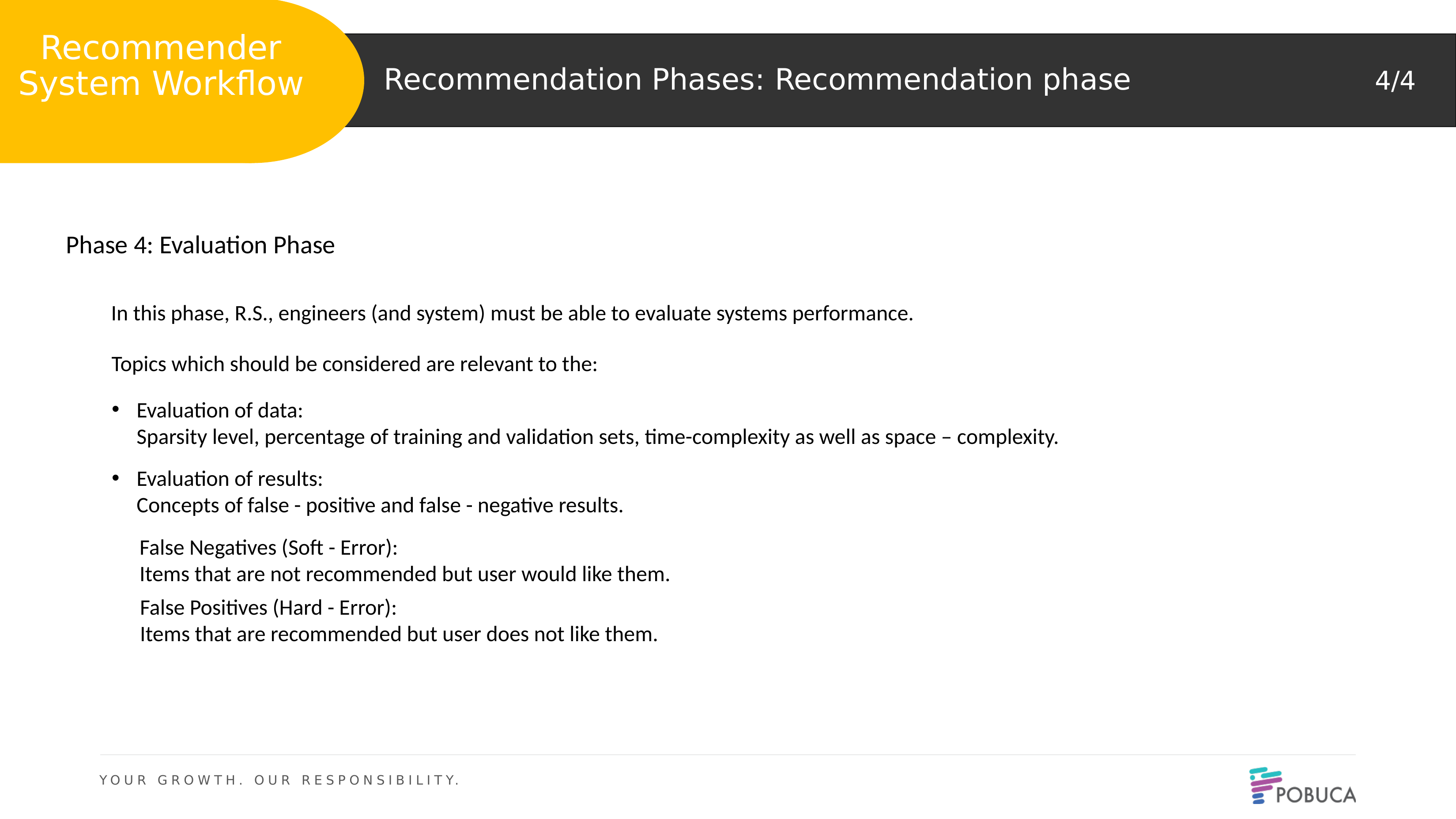

Recommender System Workflow

Recommendation Phases: Recommendation phase
4/4
Phase 4: Evaluation Phase
In this phase, R.S., engineers (and system) must be able to evaluate systems performance.
Topics which should be considered are relevant to the:
Evaluation of data:
Sparsity level, percentage of training and validation sets, time-complexity as well as space – complexity.
Evaluation of results:
Concepts of false - positive and false - negative results.
False Negatives (Soft - Error):
Items that are not recommended but user would like them.
2
False Positives (Hard - Error):
Items that are recommended but user does not like them.